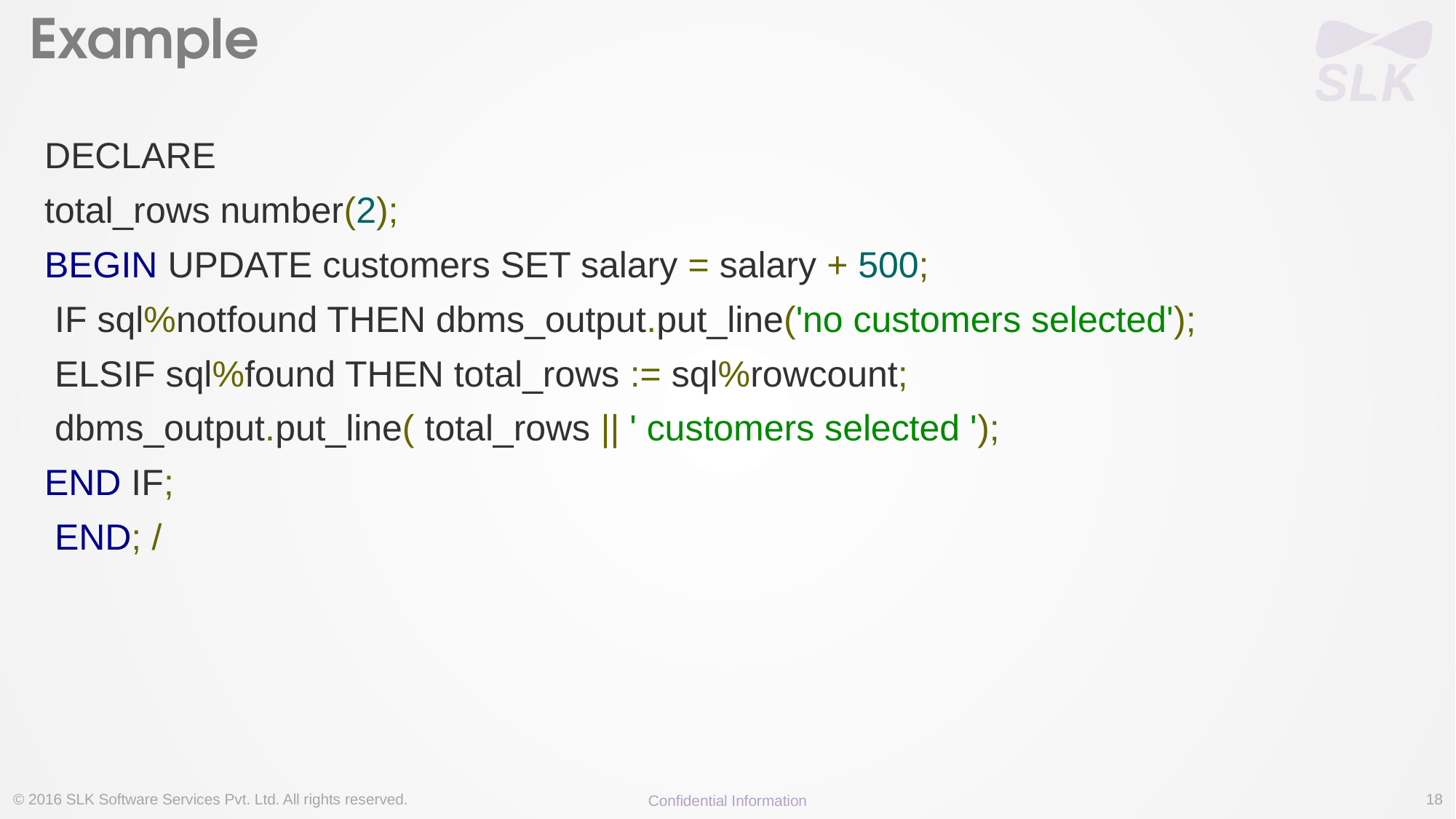

# Example
DECLARE
total_rows number(2);
BEGIN UPDATE customers SET salary = salary + 500;
 IF sql%notfound THEN dbms_output.put_line('no customers selected');
 ELSIF sql%found THEN total_rows := sql%rowcount;
 dbms_output.put_line( total_rows || ' customers selected ');
END IF;
 END; /